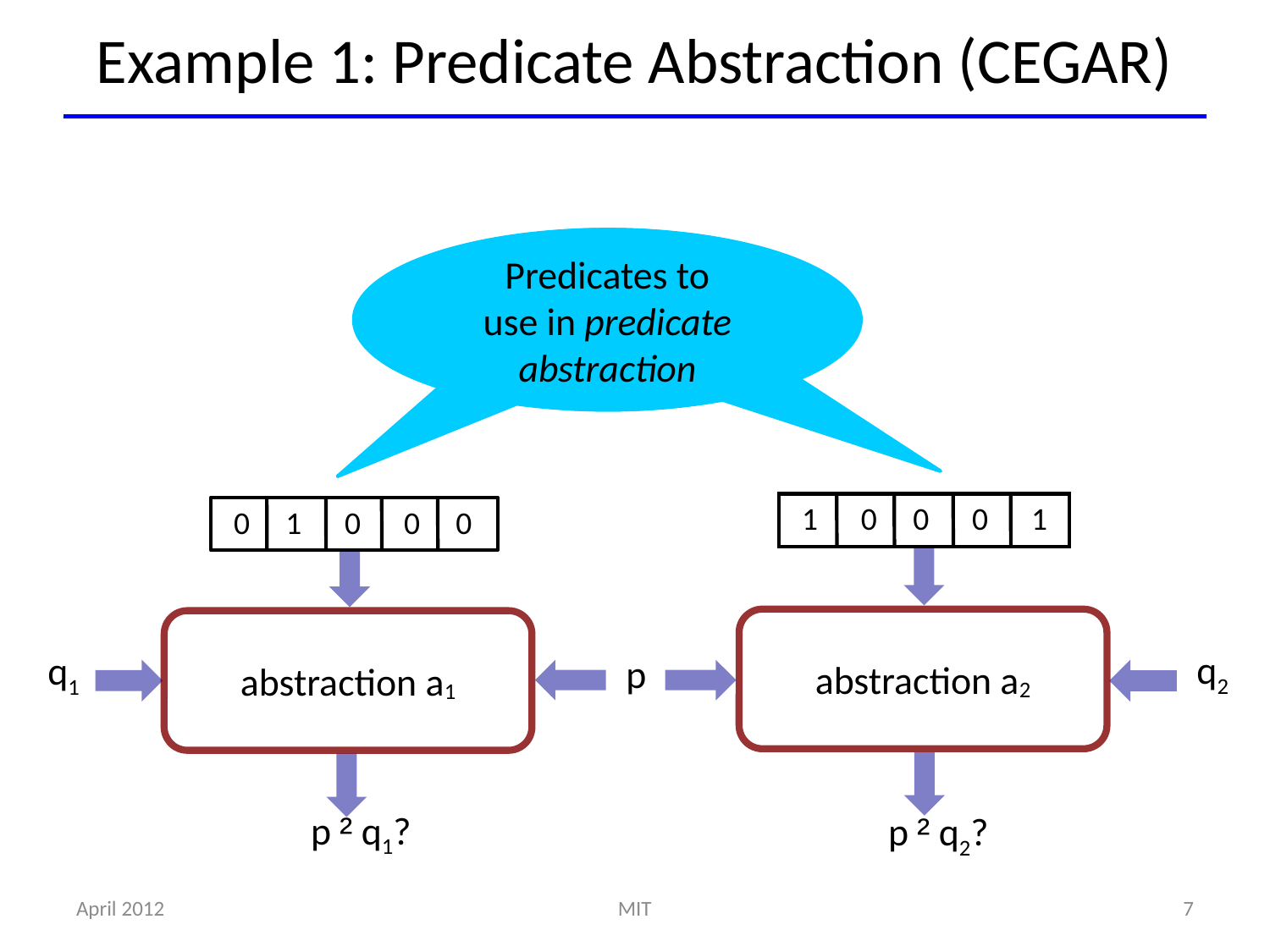

# Example 1: Predicate Abstraction (CEGAR)
Predicates to
use in predicate abstraction

   1      0     0      0      1

   0     1      0      0     0

abstraction a2
abstraction a1
q2
q1
p

p ² q1?
p ² q2?
April 2012
MIT
7